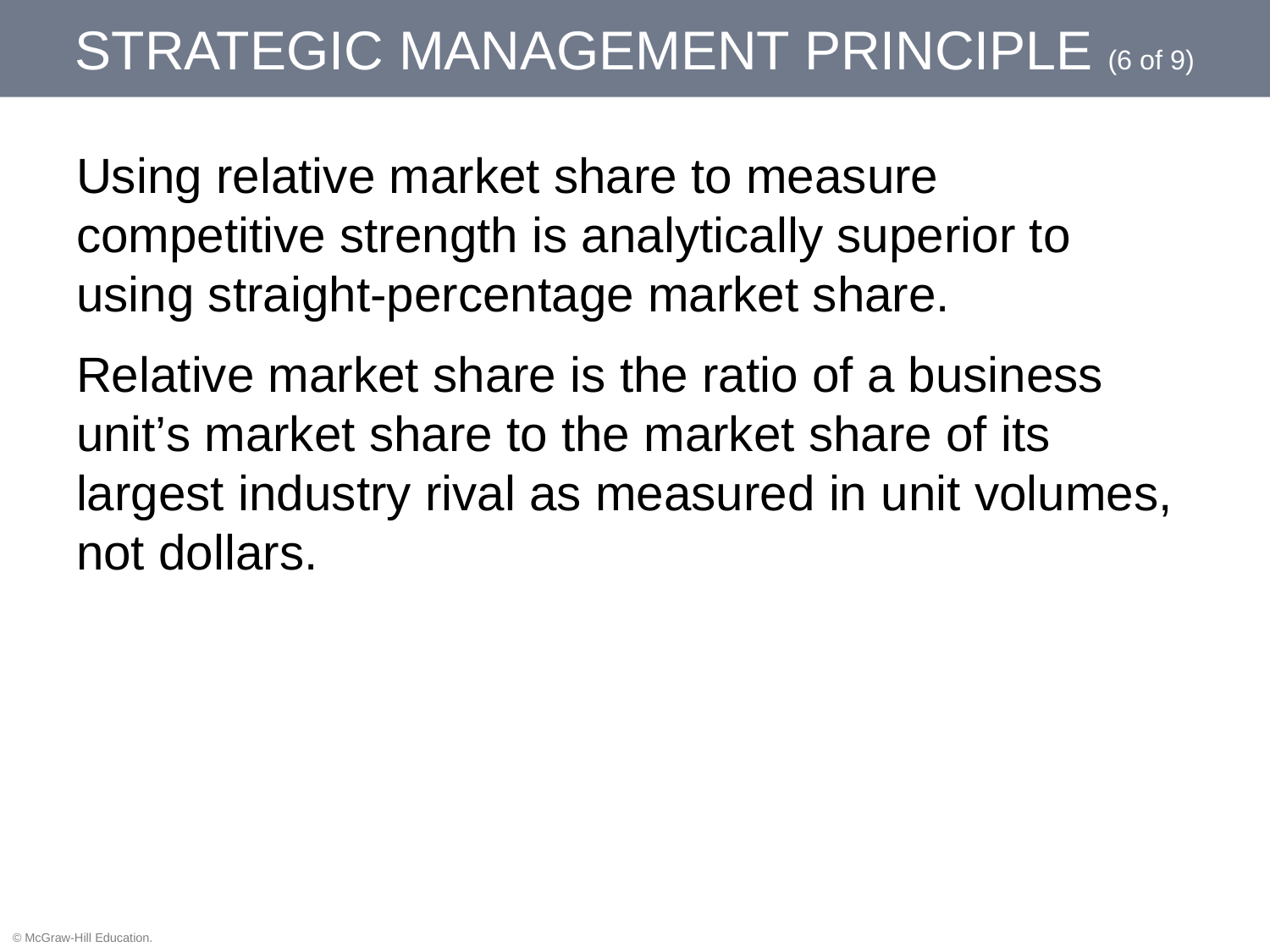

# Strategic Management Principle (6 of 9)
Using relative market share to measure competitive strength is analytically superior to using straight-percentage market share.
Relative market share is the ratio of a business unit’s market share to the market share of its largest industry rival as measured in unit volumes, not dollars.